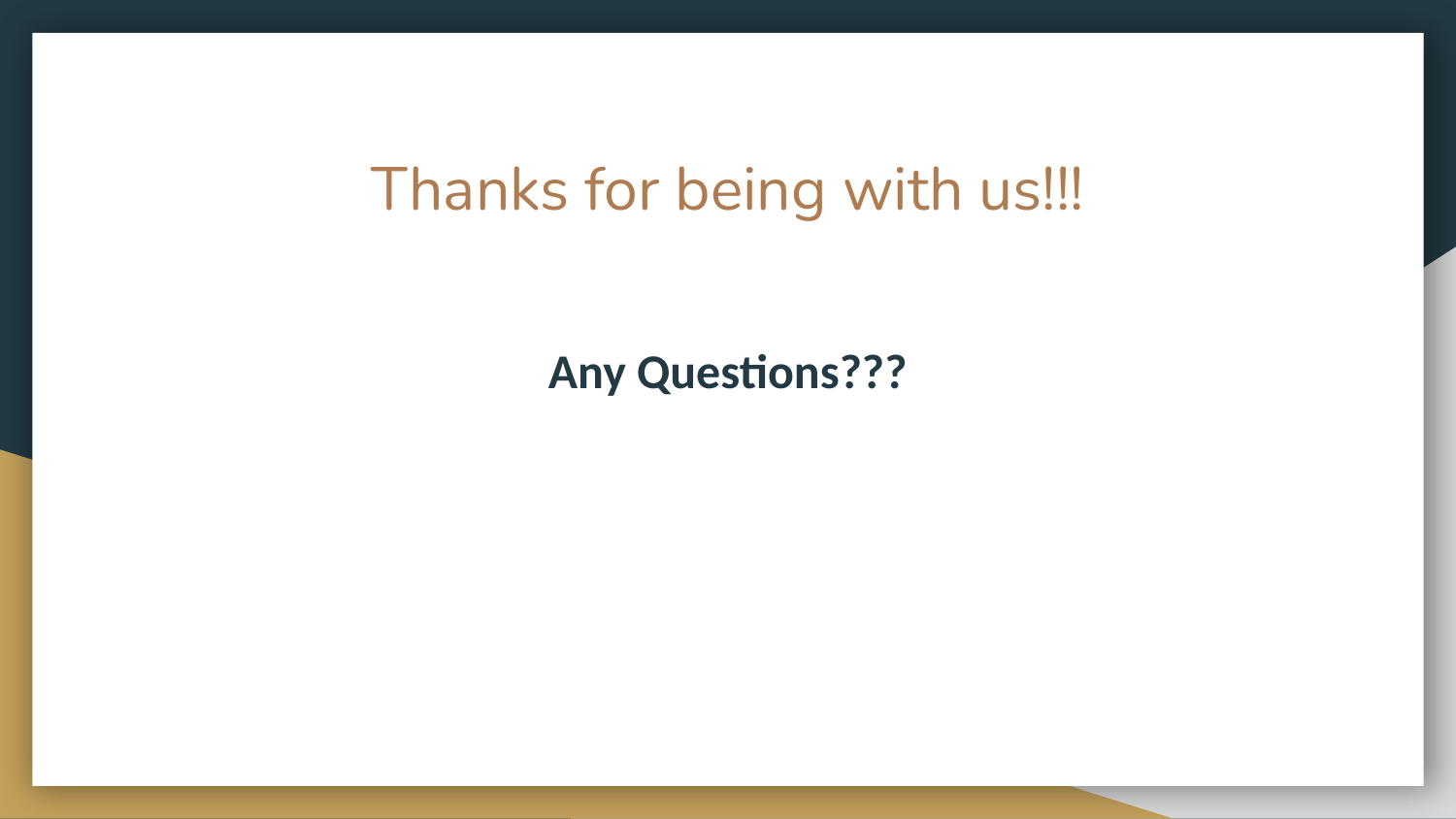

# Thanks for being with us!!!
Any Questions???